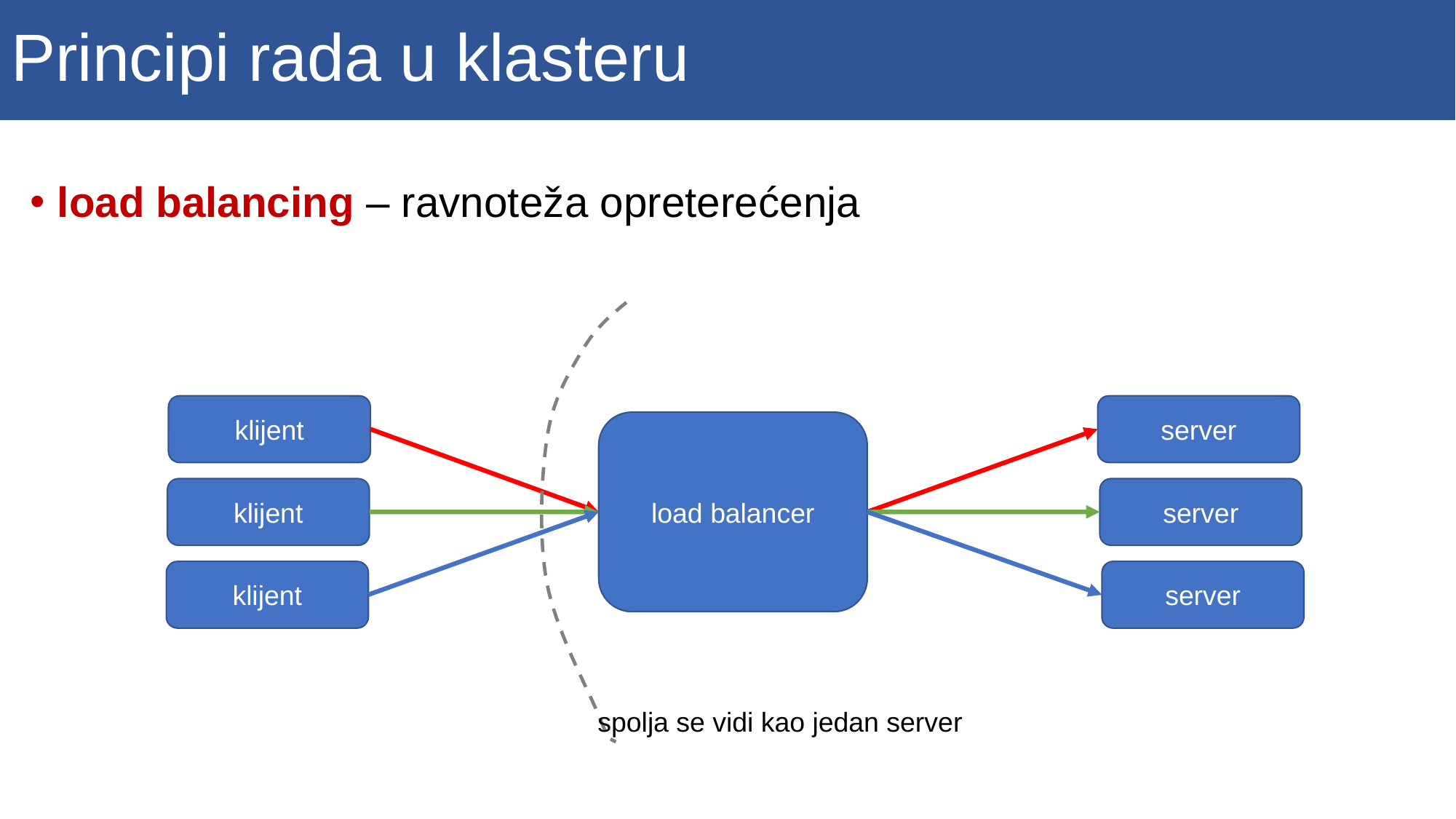

# Principi rada u klasteru
load balancing – ravnoteža opreterećenja

klijent
server
load balancer
klijent
server
klijent
server
spolja se vidi kao jedan server